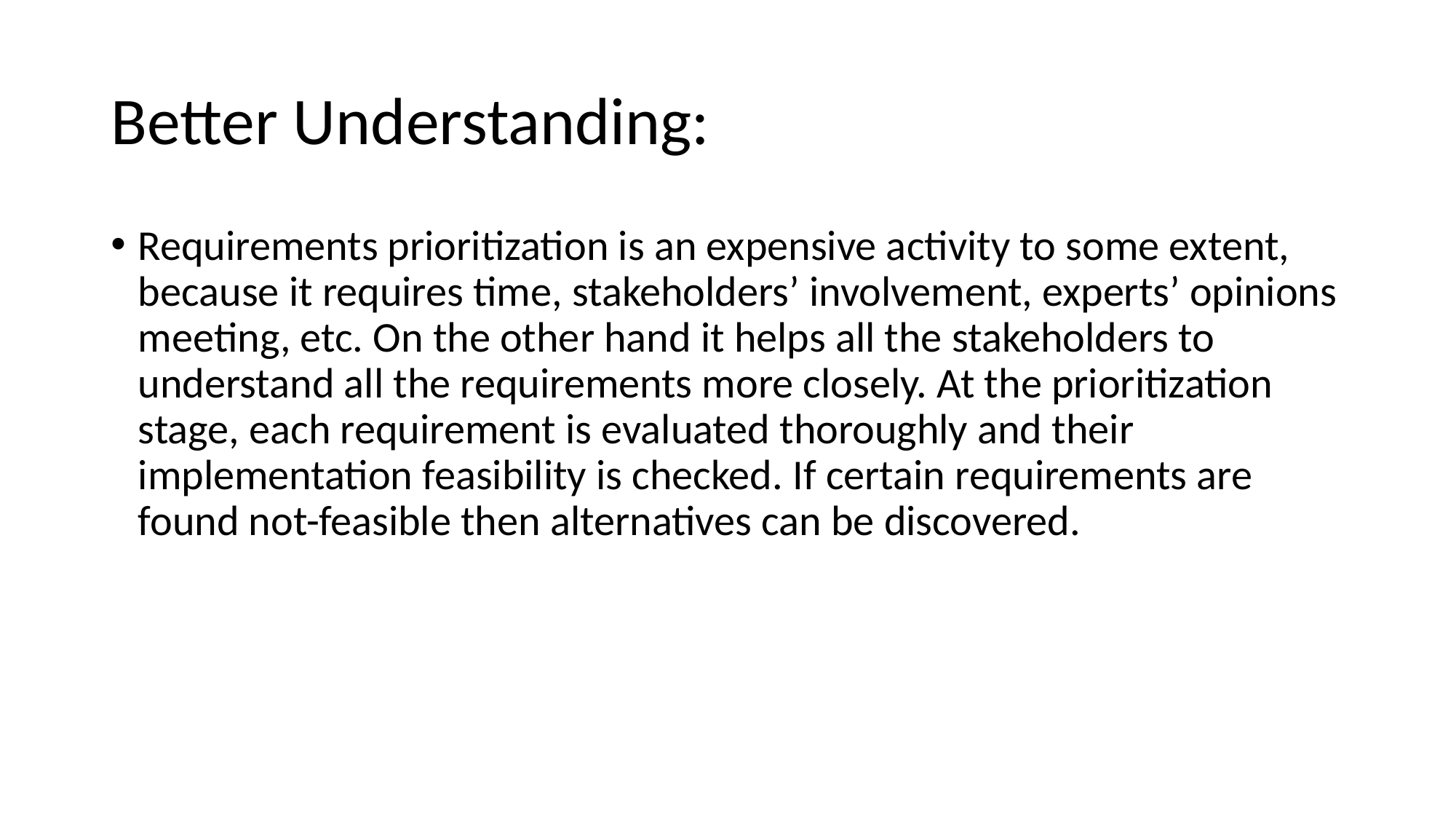

# Better Understanding:
Requirements prioritization is an expensive activity to some extent, because it requires time, stakeholders’ involvement, experts’ opinions meeting, etc. On the other hand it helps all the stakeholders to understand all the requirements more closely. At the prioritization stage, each requirement is evaluated thoroughly and their implementation feasibility is checked. If certain requirements are found not-feasible then alternatives can be discovered.